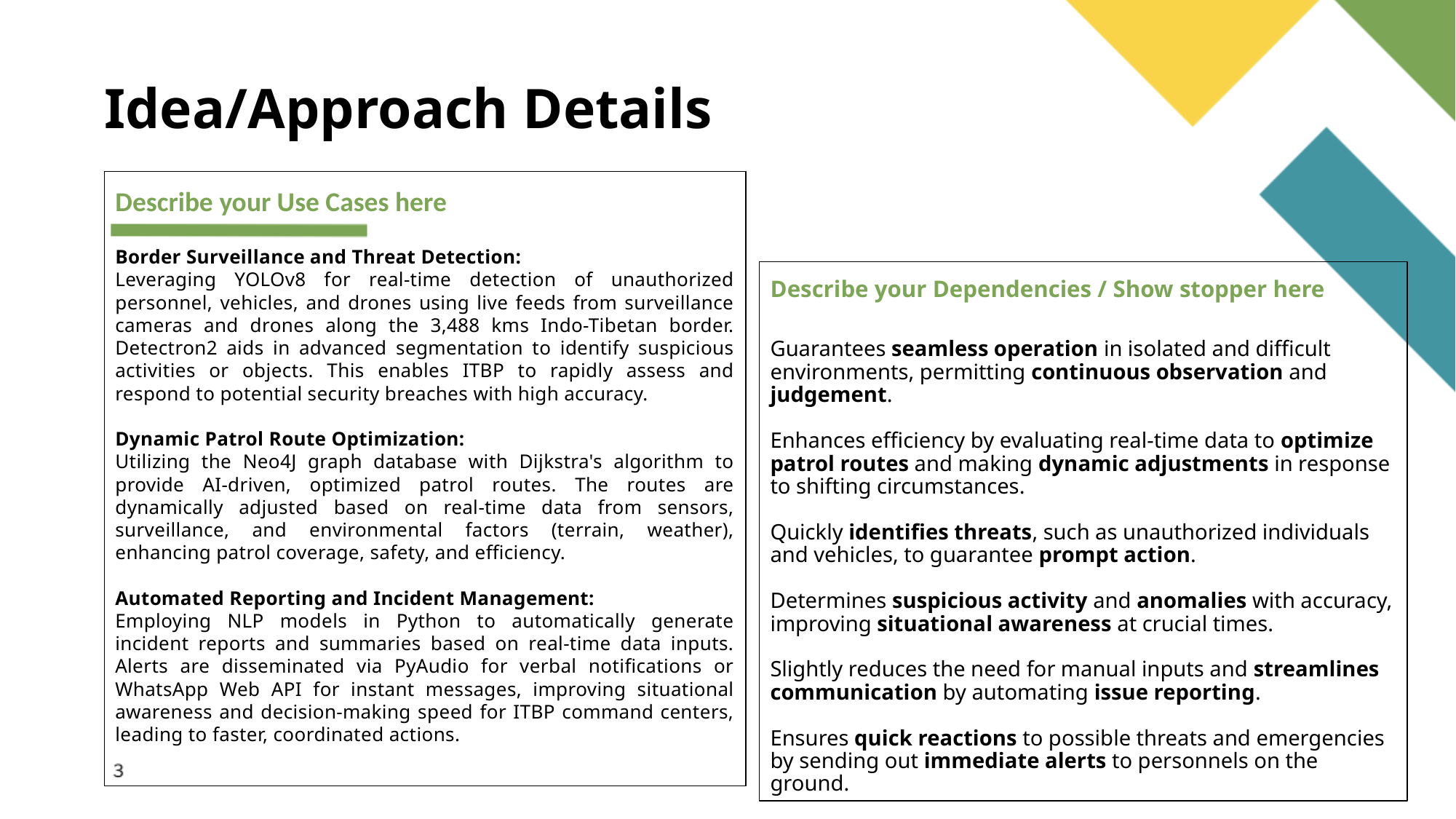

# Idea/Approach Details

Border Surveillance and Threat Detection:
Leveraging YOLOv8 for real-time detection of unauthorized personnel, vehicles, and drones using live feeds from surveillance cameras and drones along the 3,488 kms Indo-Tibetan border. Detectron2 aids in advanced segmentation to identify suspicious activities or objects. This enables ITBP to rapidly assess and respond to potential security breaches with high accuracy.

Dynamic Patrol Route Optimization:
Utilizing the Neo4J graph database with Dijkstra's algorithm to provide AI-driven, optimized patrol routes. The routes are dynamically adjusted based on real-time data from sensors, surveillance, and environmental factors (terrain, weather), enhancing patrol coverage, safety, and efficiency.

Automated Reporting and Incident Management:
Employing NLP models in Python to automatically generate incident reports and summaries based on real-time data inputs. Alerts are disseminated via PyAudio for verbal notifications or WhatsApp Web API for instant messages, improving situational awareness and decision-making speed for ITBP command centers, leading to faster, coordinated actions.
Describe your Use Cases here

Guarantees seamless operation in isolated and difficult environments, permitting continuous observation and judgement.

Enhances efficiency by evaluating real-time data to optimize patrol routes and making dynamic adjustments in response to shifting circumstances.

Quickly identifies threats, such as unauthorized individuals and vehicles, to guarantee prompt action.

Determines suspicious activity and anomalies with accuracy, improving situational awareness at crucial times.

Slightly reduces the need for manual inputs and streamlines communication by automating issue reporting.

Ensures quick reactions to possible threats and emergencies by sending out immediate alerts to personnels on the ground.
Describe your Dependencies / Show stopper here